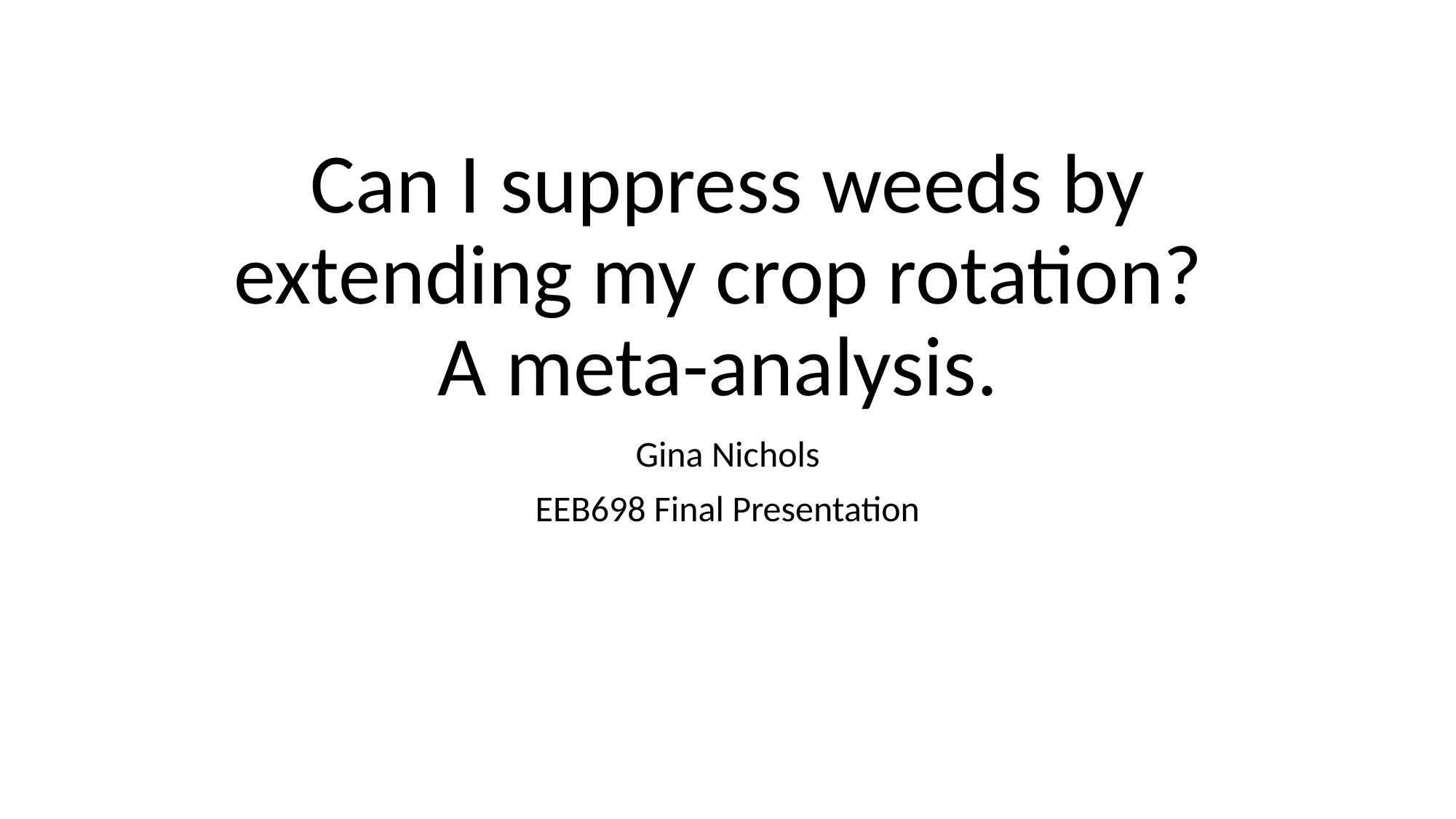

# Can I suppress weeds by extending my crop rotation? A meta-analysis.
Gina Nichols
EEB698 Final Presentation